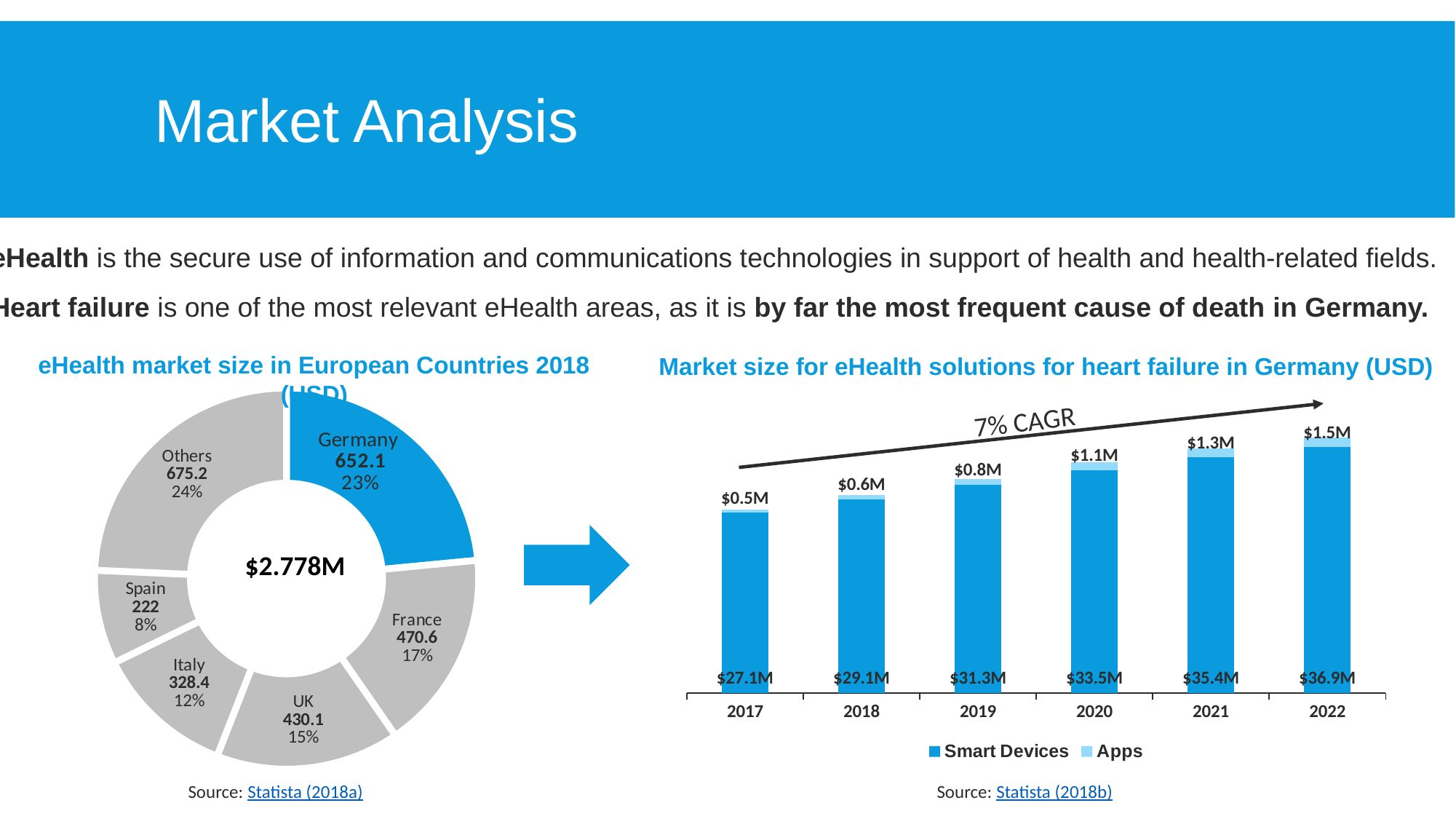

# Market Analysis
eHealth is the secure use of information and communications technologies in support of health and health-related fields.
Heart failure is one of the most relevant eHealth areas, as it is by far the most frequent cause of death in Germany.
eHealth market size in European Countries 2018 (USD)
Market size for eHealth solutions for heart failure in Germany (USD)

### Chart

| Category | eHealth revenue in selected EU countries in 2018 |
|---|---|
| Germany | 652.1 |
| France | 470.6 |
| UK | 430.1 |
| Italy | 328.4 |
| Spain | 222.0 |
| Others | 675.2 |

### Chart

| Category | Smart Devices | Apps |
|---|---|---|
| 2017 | 27.1 | 0.5 |
| 2018 | 29.1 | 0.6 |
| 2019 | 31.3 | 0.8 |
| 2020 | 33.5 | 1.1 |
| 2021 | 35.4 | 1.3 |
| 2022 | 36.9 | 1.5 |
7% CAGR

$2.778M
Source: Statista (2018b)
Source: Statista (2018a)